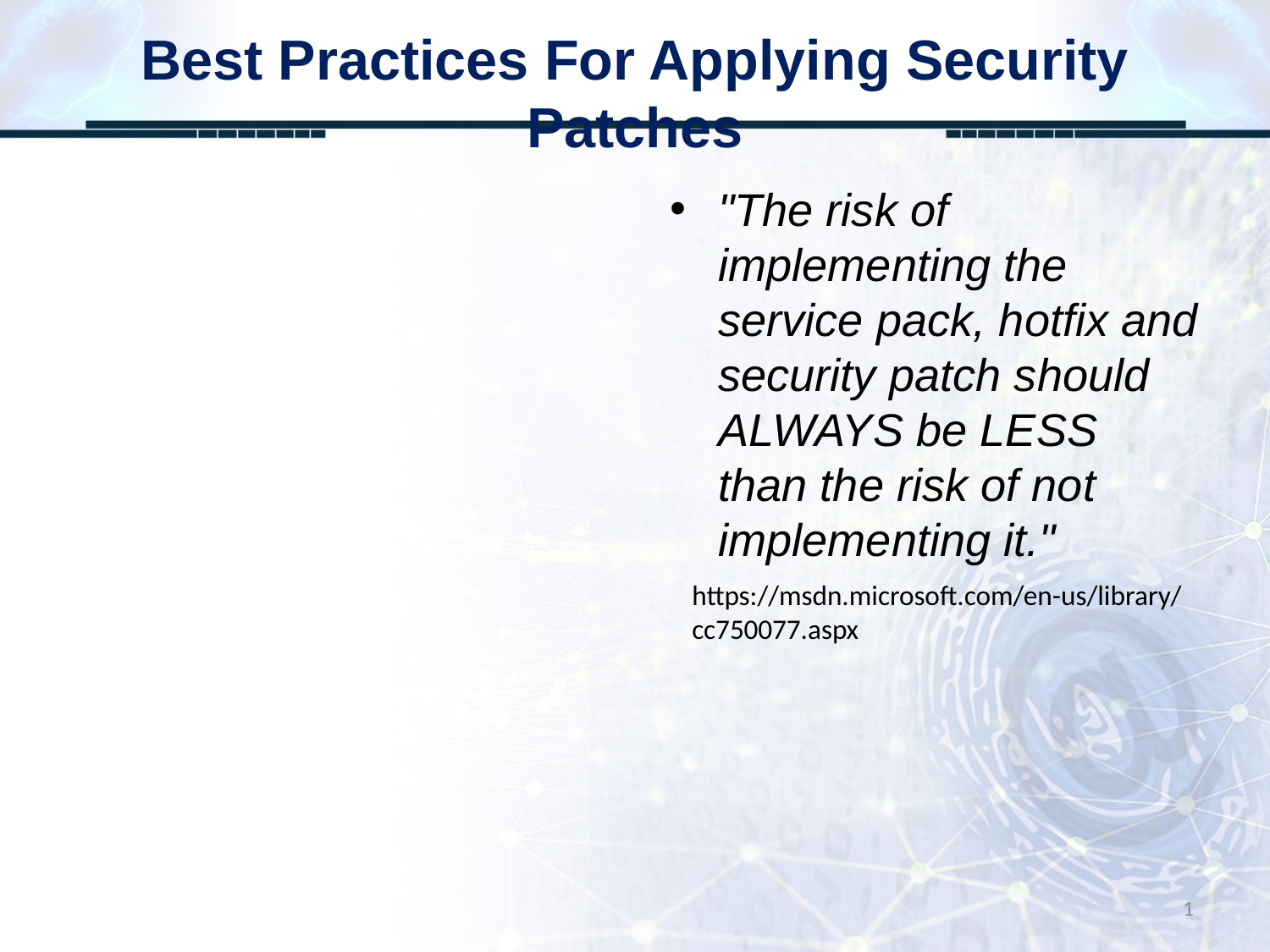

# Best Practices For Applying Security Patches
"The risk of implementing the service pack, hotfix and security patch should ALWAYS be LESS than the risk of not implementing it."
https://msdn.microsoft.com/en-us/library/cc750077.aspx
1